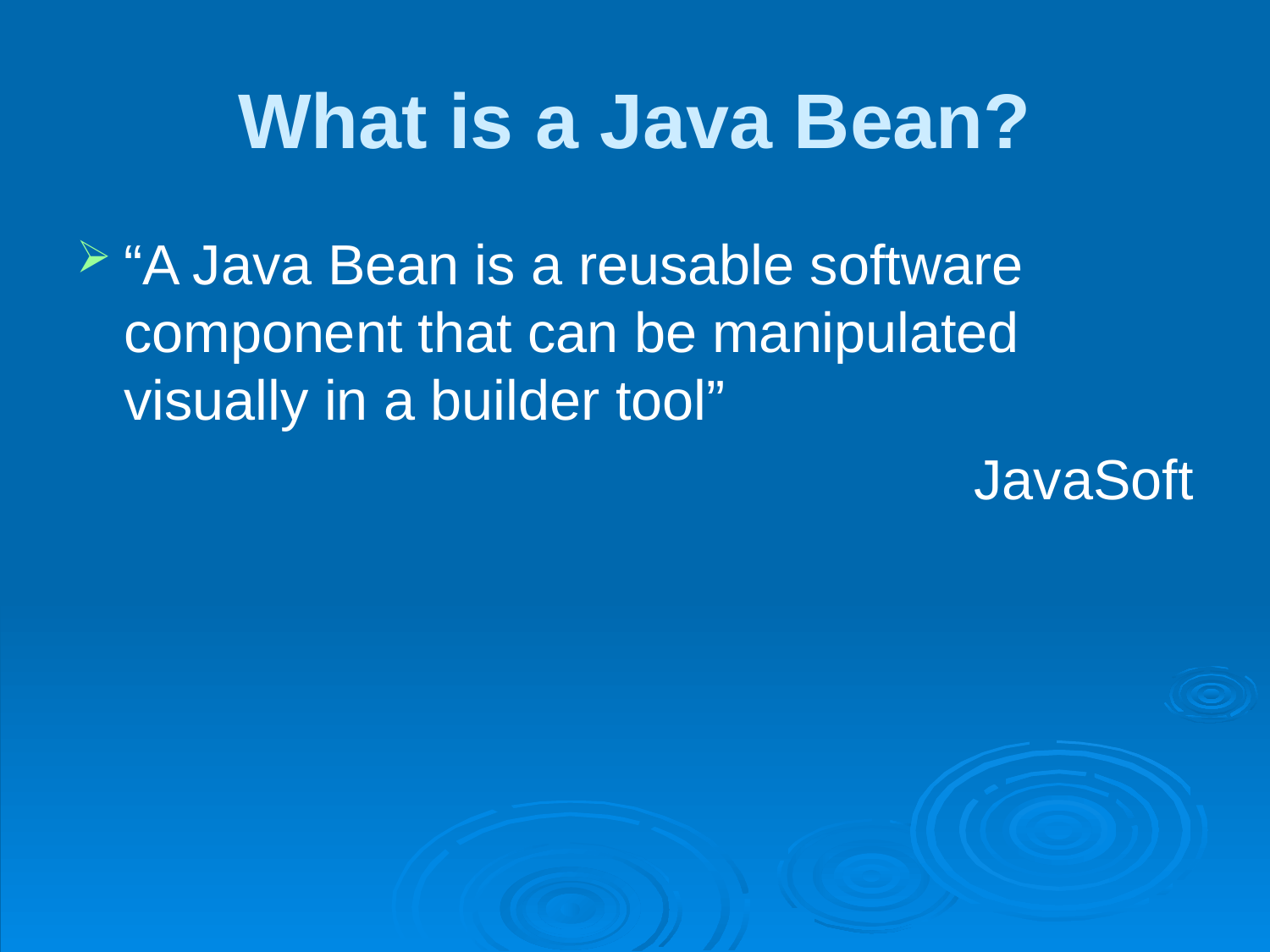

# What is a Java Bean?
“A Java Bean is a reusable software component that can be manipulated visually in a builder tool”
JavaSoft